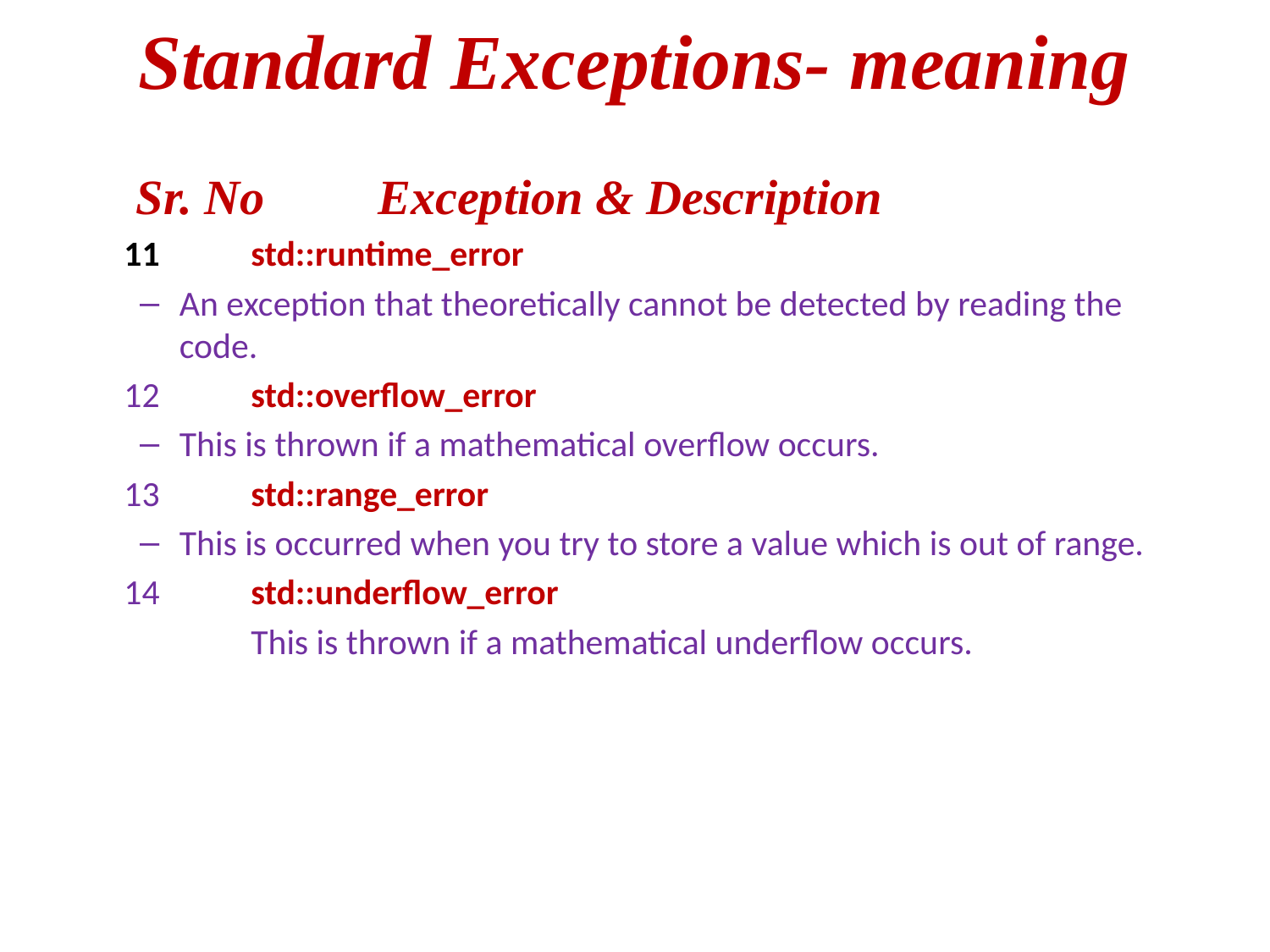

# Standard Exceptions- meaning
	 Sr. No	Exception & Description
	11	std::runtime_error
An exception that theoretically cannot be detected by reading the code.
	12	std::overflow_error
This is thrown if a mathematical overflow occurs.
	13	std::range_error
This is occurred when you try to store a value which is out of range.
	14	std::underflow_error
		This is thrown if a mathematical underflow occurs.